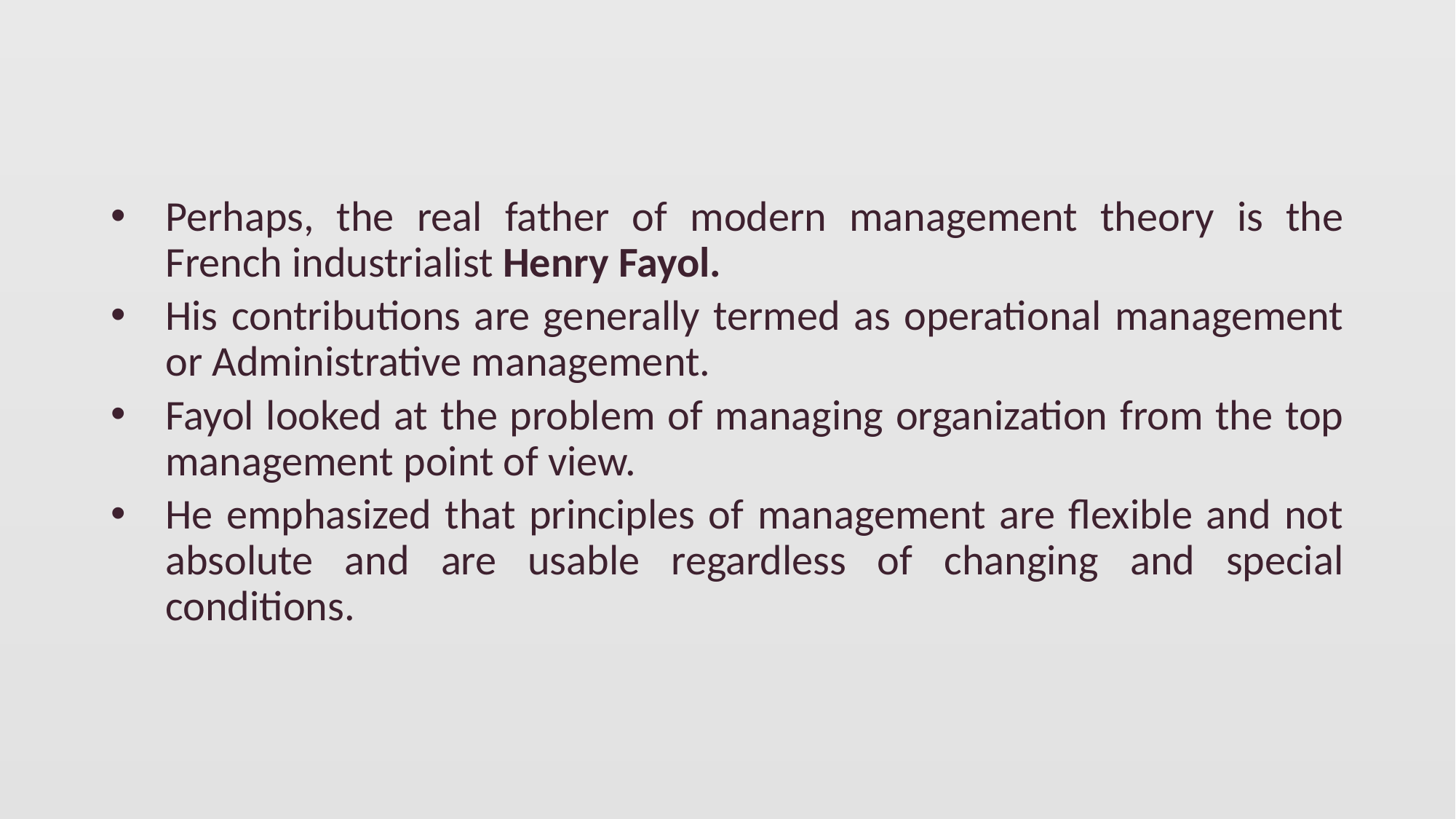

Perhaps, the real father of modern management theory is the French industrialist Henry Fayol.
His contributions are generally termed as operational management or Administrative management.
Fayol looked at the problem of managing organization from the top management point of view.
He emphasized that principles of management are flexible and not absolute and are usable regardless of changing and special conditions.